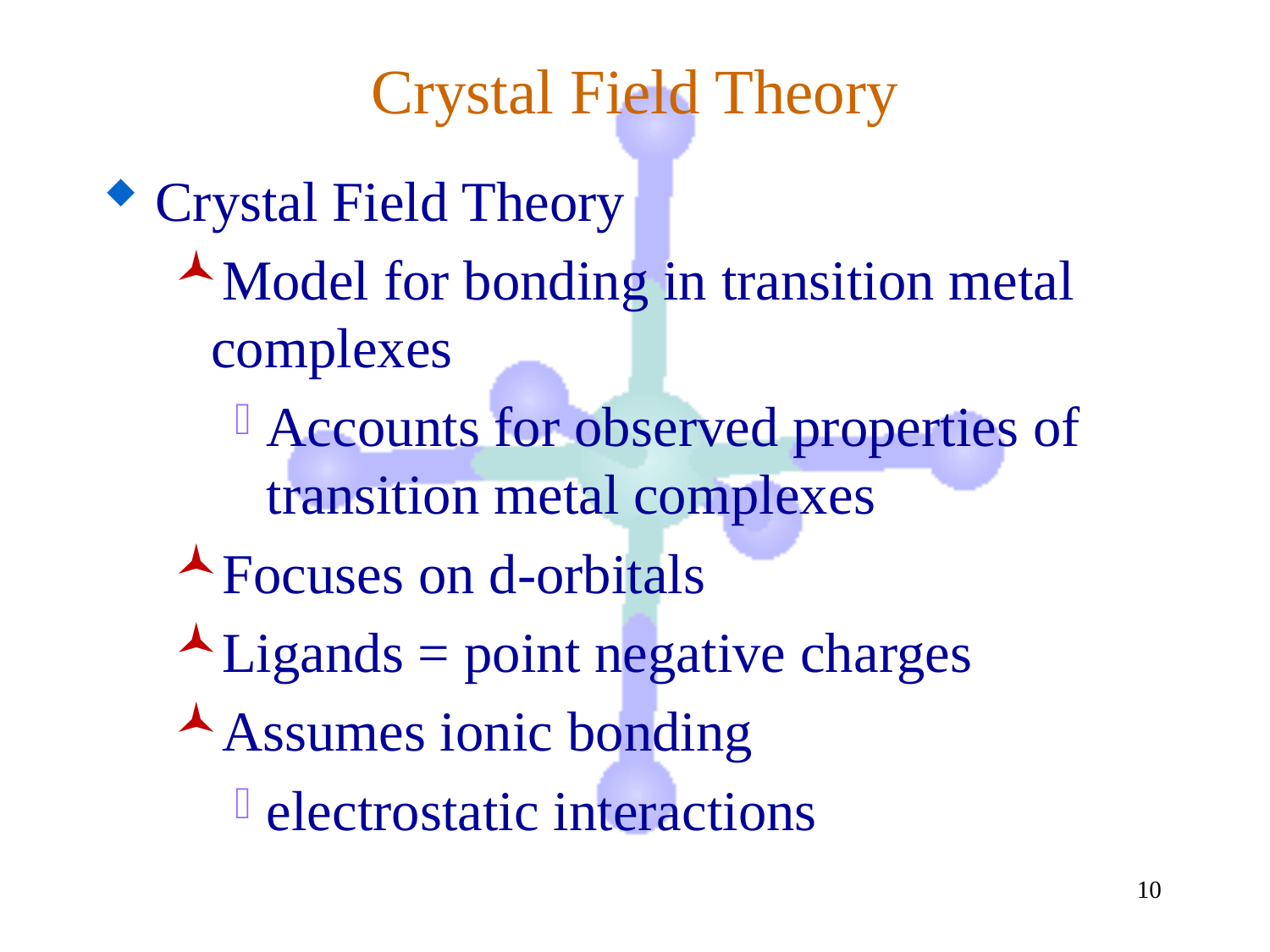

# Crystal Field Theory
Crystal Field Theory
Model for bonding in transition metal complexes
Accounts for observed properties of transition metal complexes
Focuses on d-orbitals
Ligands = point negative charges
Assumes ionic bonding
electrostatic interactions
10